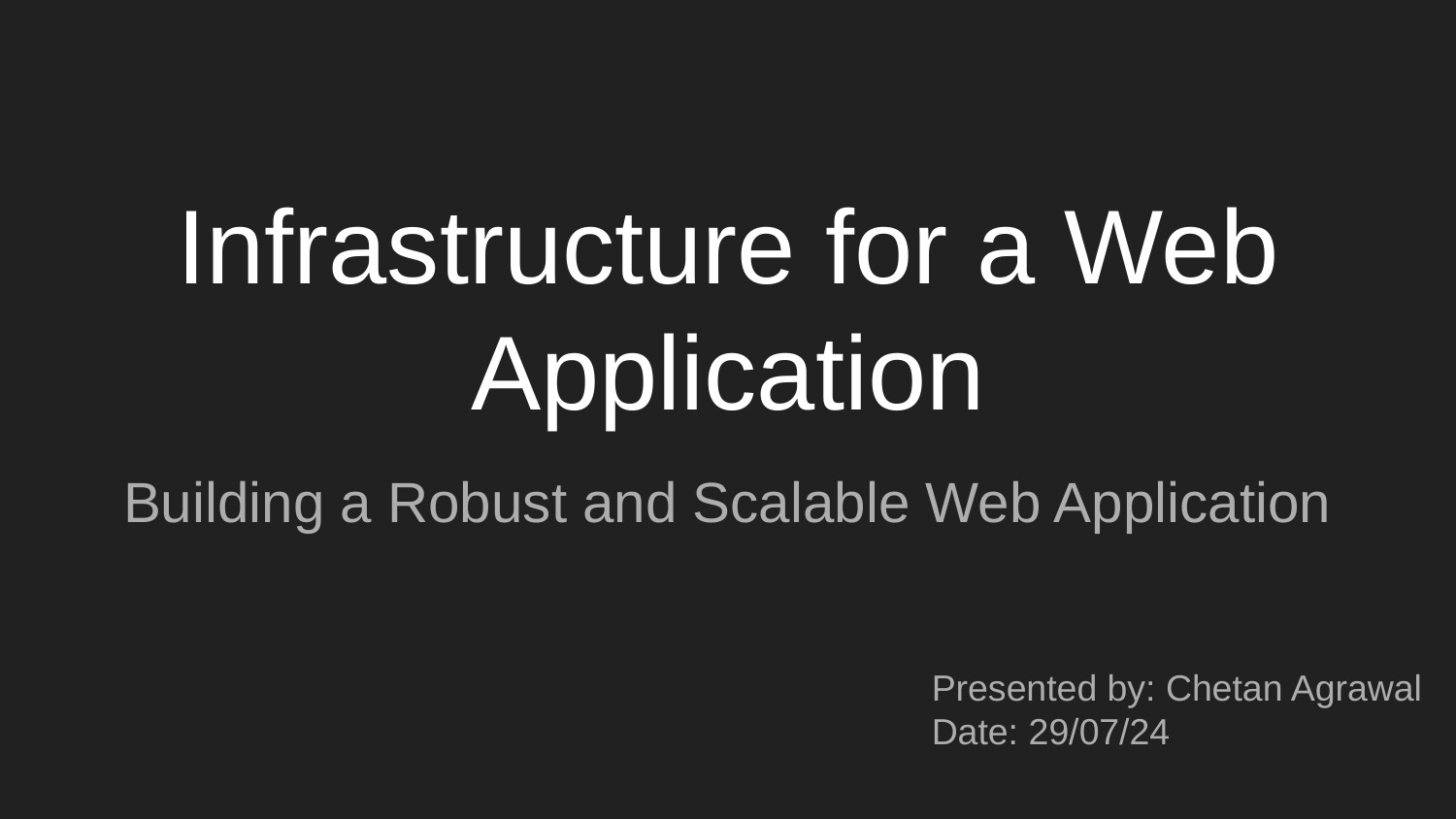

# Infrastructure for a Web Application
Building a Robust and Scalable Web Application
Presented by: Chetan Agrawal
Date: 29/07/24